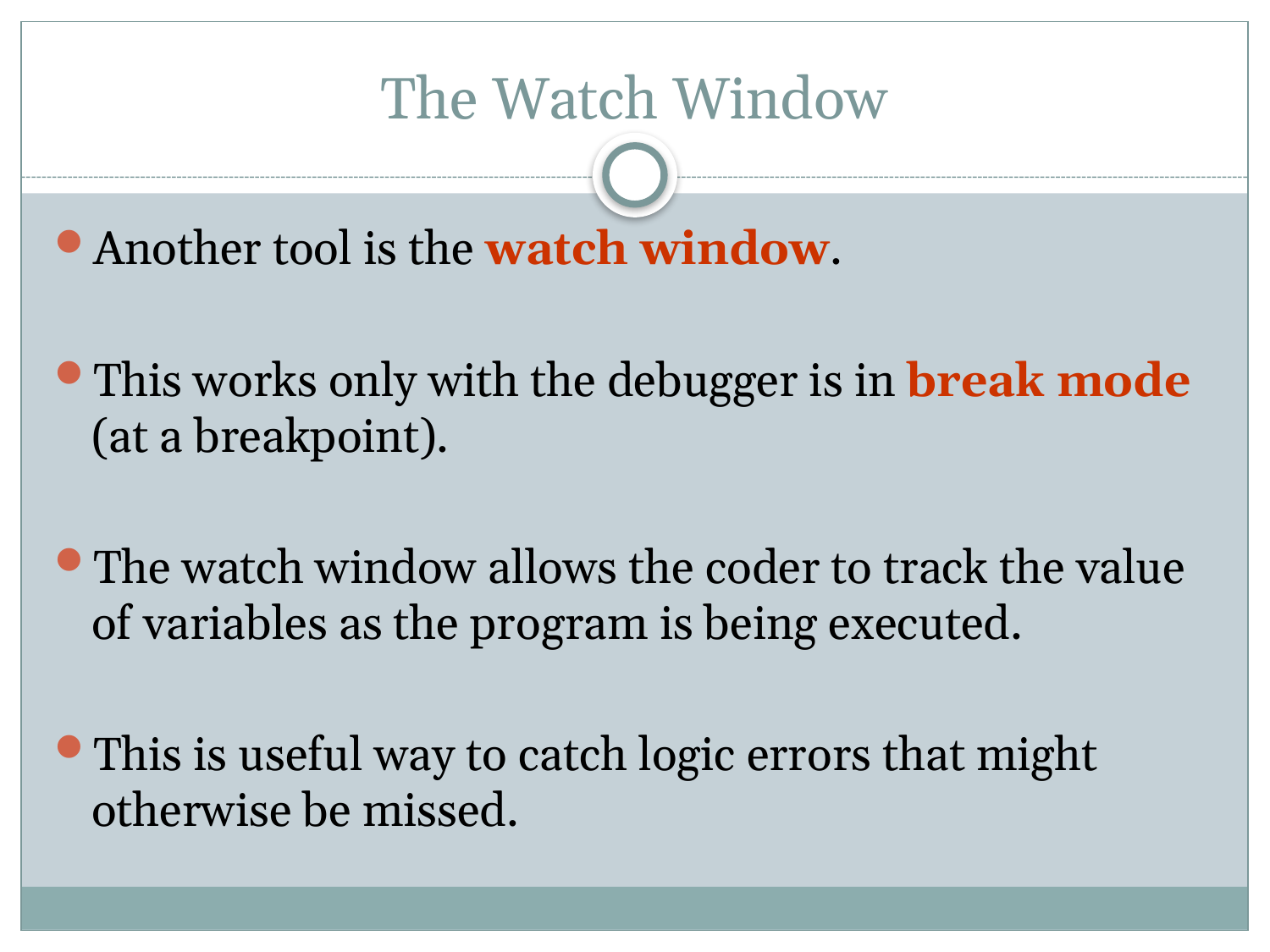

# The Watch Window
Another tool is the watch window.

This works only with the debugger is in break mode (at a breakpoint).

The watch window allows the coder to track the value of variables as the program is being executed.

This is useful way to catch logic errors that might otherwise be missed.